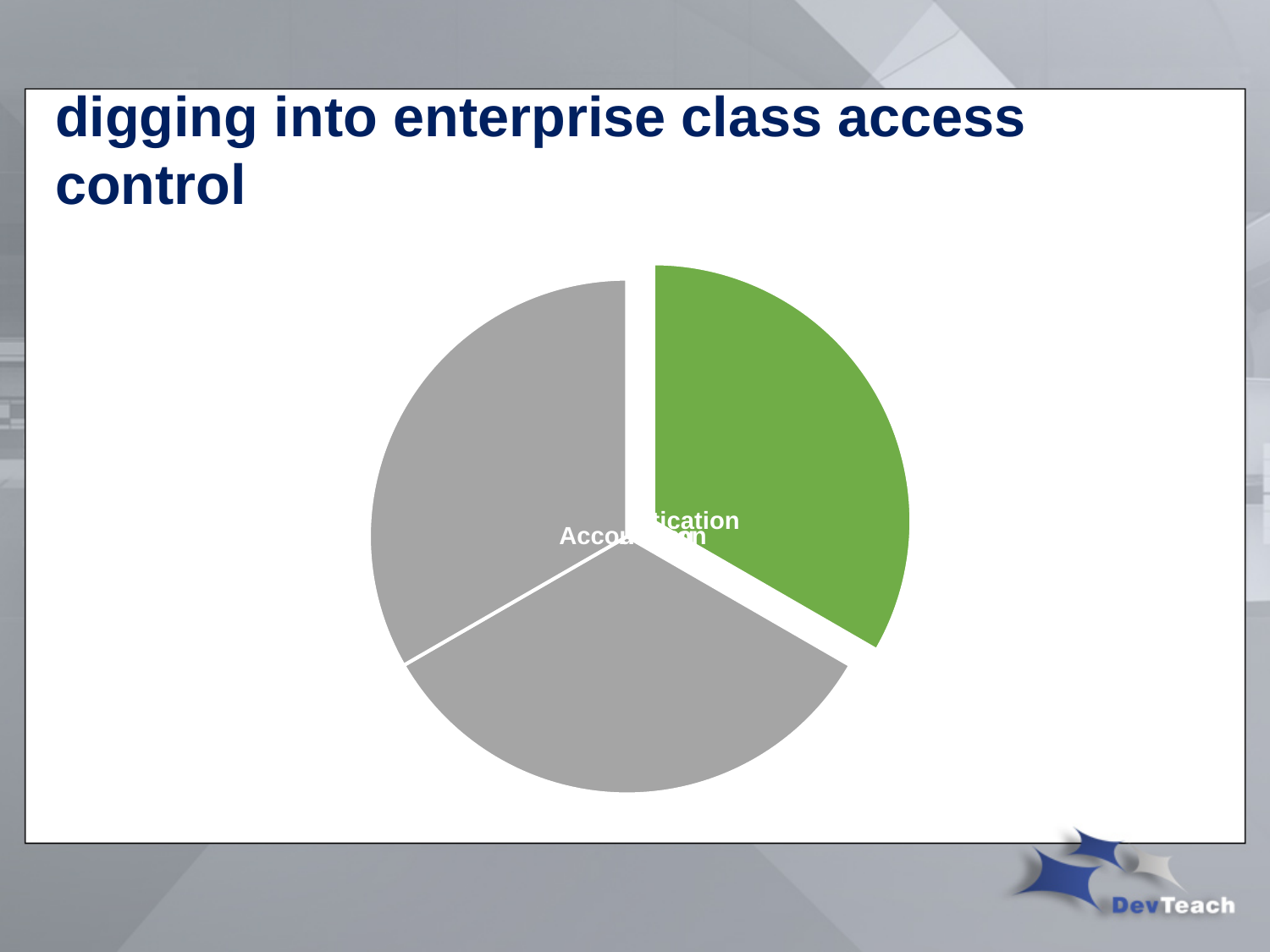

# digging into enterprise class access control
Authentication
Authorization
Accounting